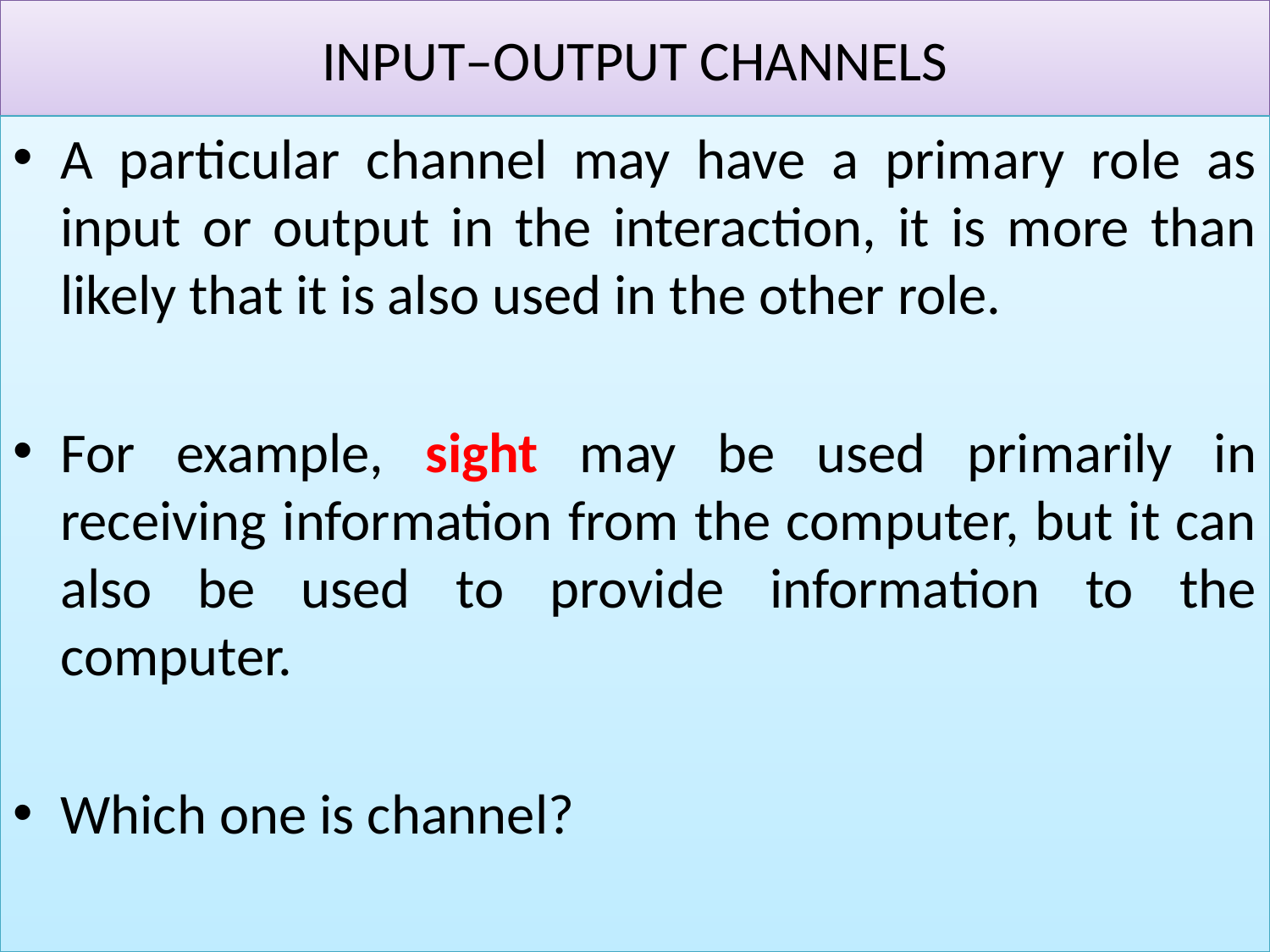

# INPUT–OUTPUT CHANNELS
A particular channel may have a primary role as input or output in the interaction, it is more than likely that it is also used in the other role.

For example, sight may be used primarily in receiving information from the computer, but it can also be used to provide information to the computer.

Which one is channel?